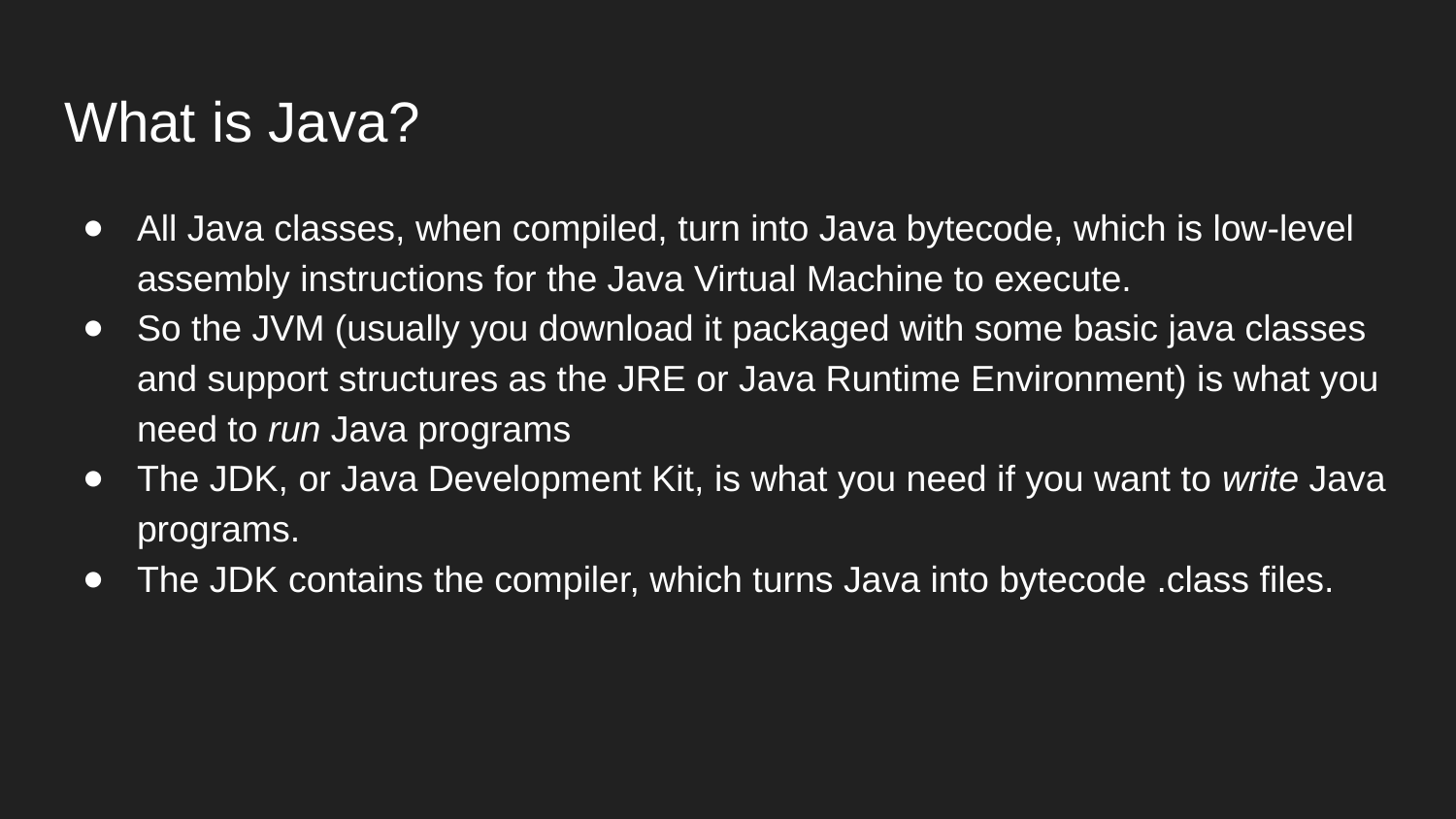

# What is Java?
All Java classes, when compiled, turn into Java bytecode, which is low-level assembly instructions for the Java Virtual Machine to execute.
So the JVM (usually you download it packaged with some basic java classes and support structures as the JRE or Java Runtime Environment) is what you need to run Java programs
The JDK, or Java Development Kit, is what you need if you want to write Java programs.
The JDK contains the compiler, which turns Java into bytecode .class files.